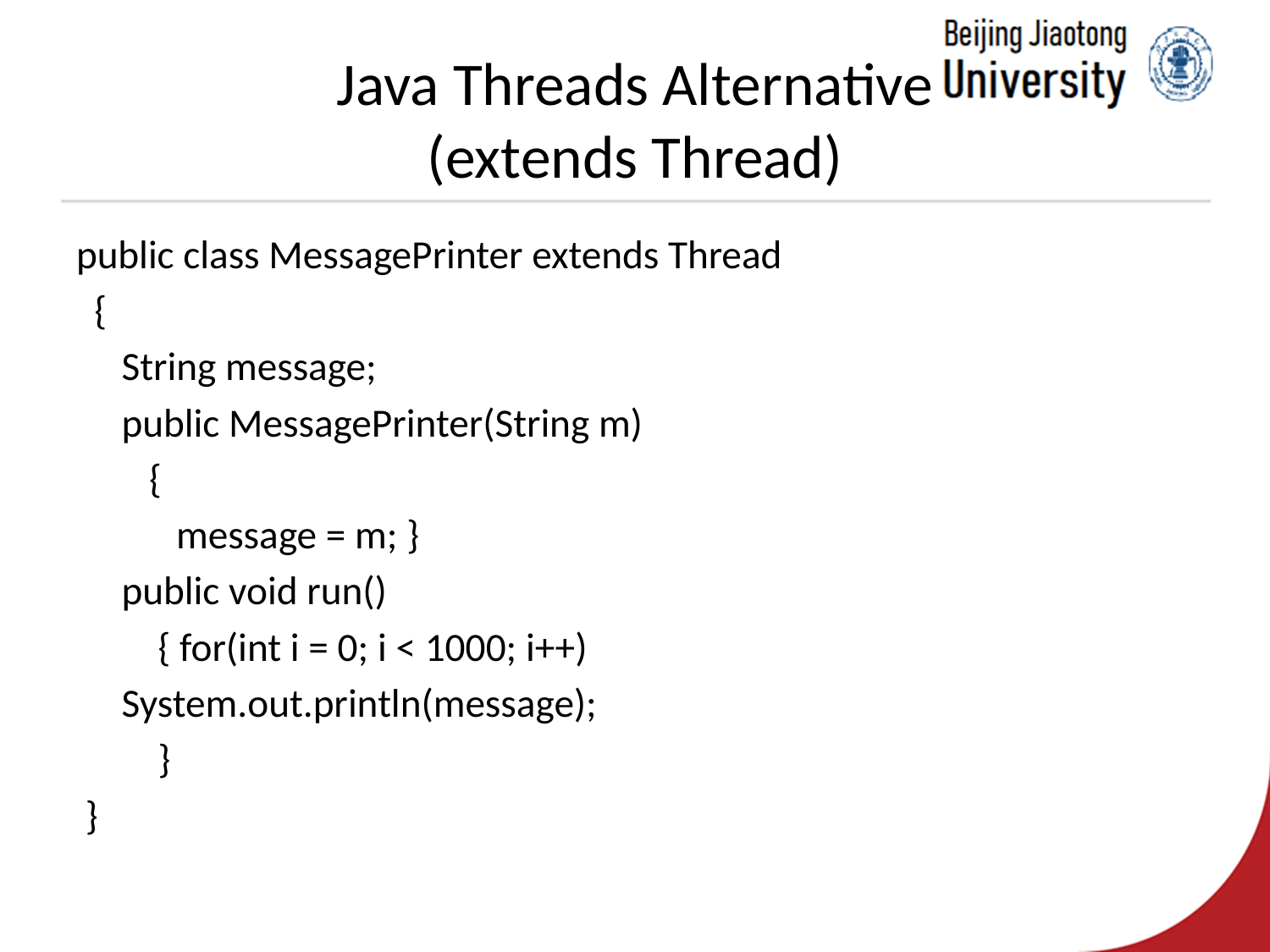

# Java Threads Alternative (extends Thread)
public class MessagePrinter extends Thread
  {
     String message;
     public MessagePrinter(String m)
        {
           message = m; }
     public void run()
         { for(int i = 0; i < 1000; i++)
     System.out.println(message);
         }
 }